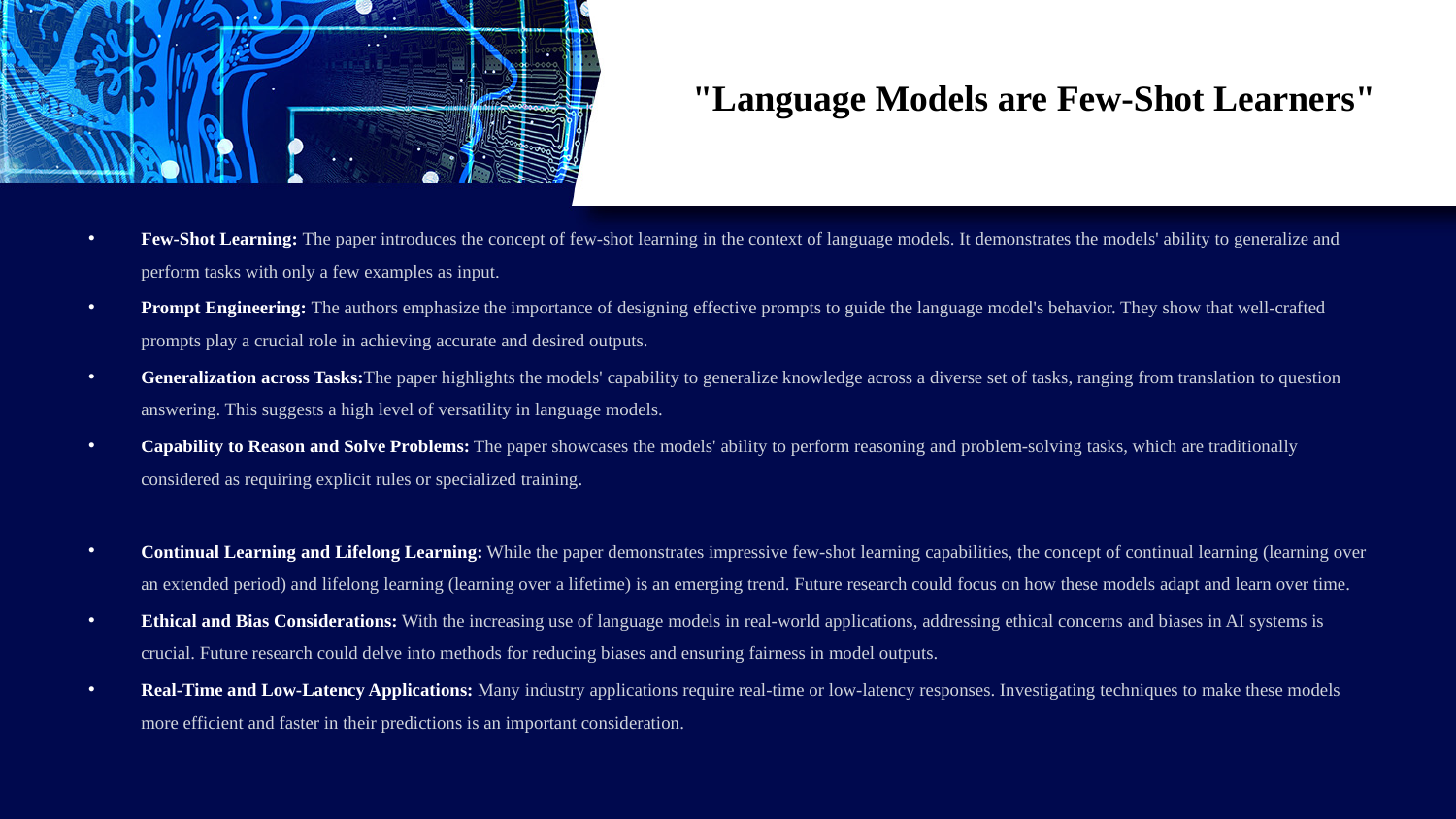

# "Language Models are Few-Shot Learners"
Few-Shot Learning: The paper introduces the concept of few-shot learning in the context of language models. It demonstrates the models' ability to generalize and perform tasks with only a few examples as input.
Prompt Engineering: The authors emphasize the importance of designing effective prompts to guide the language model's behavior. They show that well-crafted prompts play a crucial role in achieving accurate and desired outputs.
Generalization across Tasks:The paper highlights the models' capability to generalize knowledge across a diverse set of tasks, ranging from translation to question answering. This suggests a high level of versatility in language models.
Capability to Reason and Solve Problems: The paper showcases the models' ability to perform reasoning and problem-solving tasks, which are traditionally considered as requiring explicit rules or specialized training.

Continual Learning and Lifelong Learning: While the paper demonstrates impressive few-shot learning capabilities, the concept of continual learning (learning over an extended period) and lifelong learning (learning over a lifetime) is an emerging trend. Future research could focus on how these models adapt and learn over time.
Ethical and Bias Considerations: With the increasing use of language models in real-world applications, addressing ethical concerns and biases in AI systems is crucial. Future research could delve into methods for reducing biases and ensuring fairness in model outputs.
Real-Time and Low-Latency Applications: Many industry applications require real-time or low-latency responses. Investigating techniques to make these models more efficient and faster in their predictions is an important consideration.